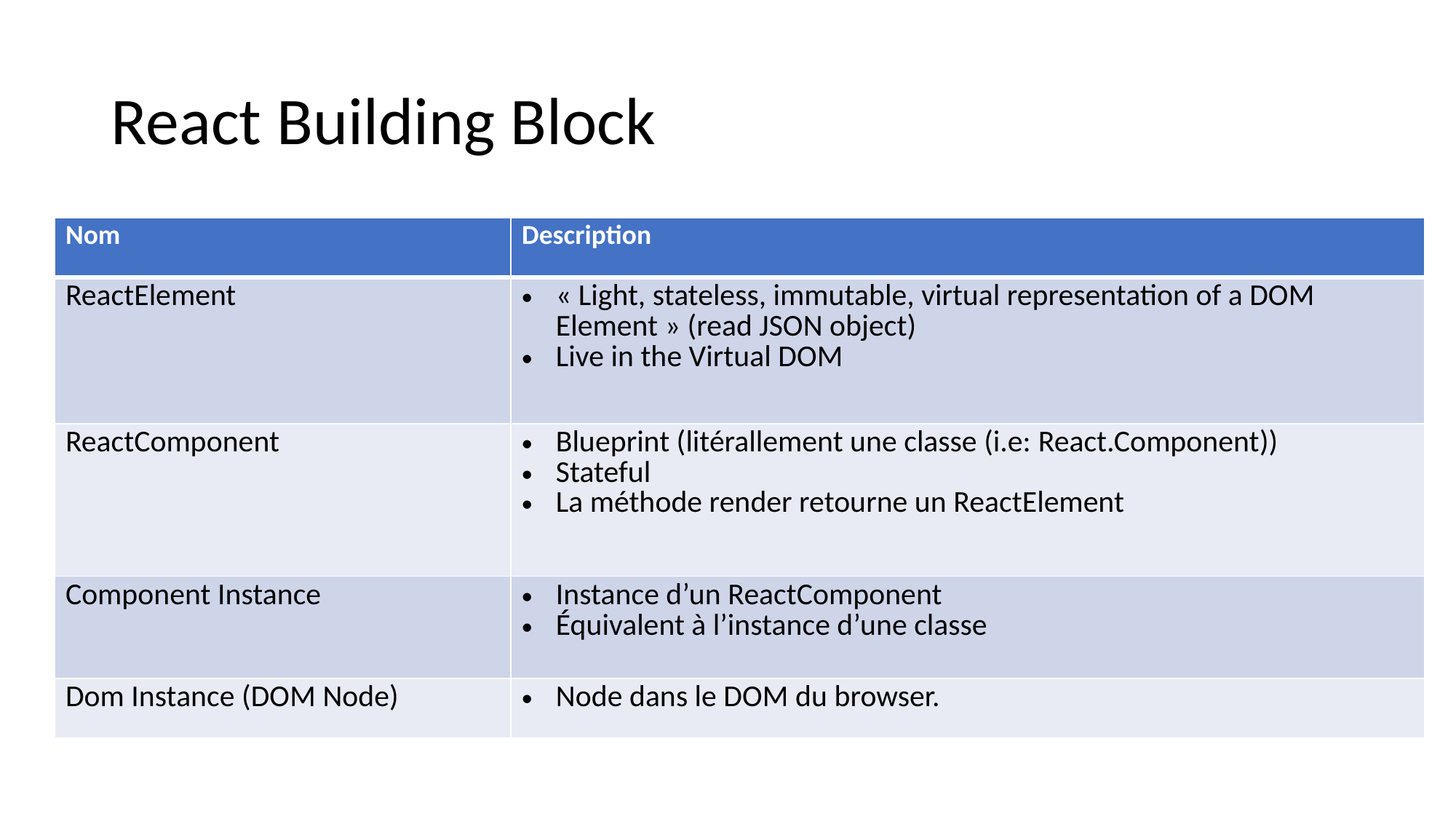

# React Building Block
| Nom | Description |
| --- | --- |
| ReactElement | « Light, stateless, immutable, virtual representation of a DOM Element » (read JSON object) Live in the Virtual DOM |
| ReactComponent | Blueprint (litérallement une classe (i.e: React.Component)) Stateful La méthode render retourne un ReactElement |
| Component Instance | Instance d’un ReactComponent Équivalent à l’instance d’une classe |
| Dom Instance (DOM Node) | Node dans le DOM du browser. |